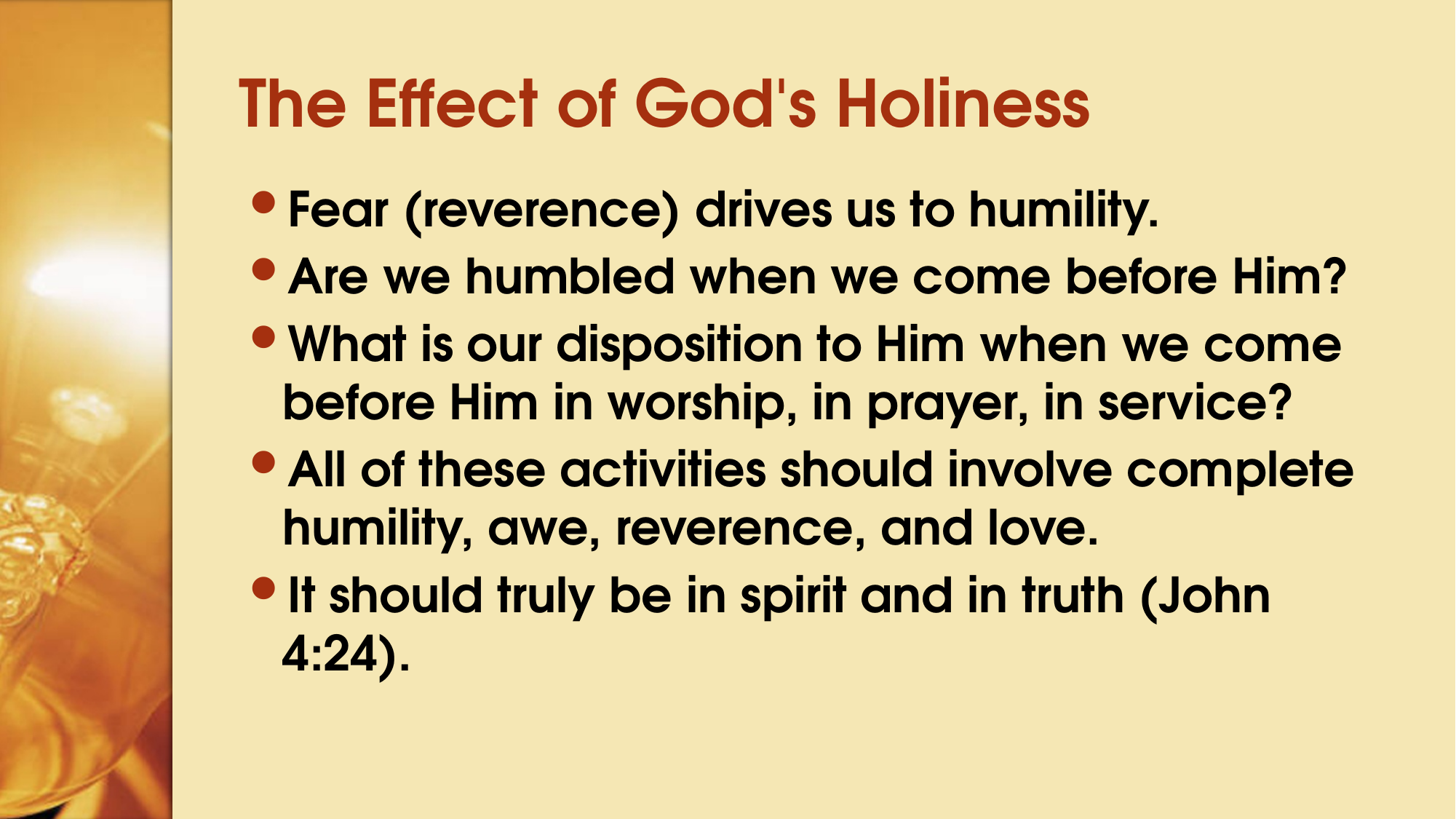

# The Effect of God's Holiness
Fear (reverence) drives us to humility.
Are we humbled when we come before Him?
What is our disposition to Him when we come before Him in worship, in prayer, in service?
All of these activities should involve complete humility, awe, reverence, and love.
It should truly be in spirit and in truth (John 4:24).